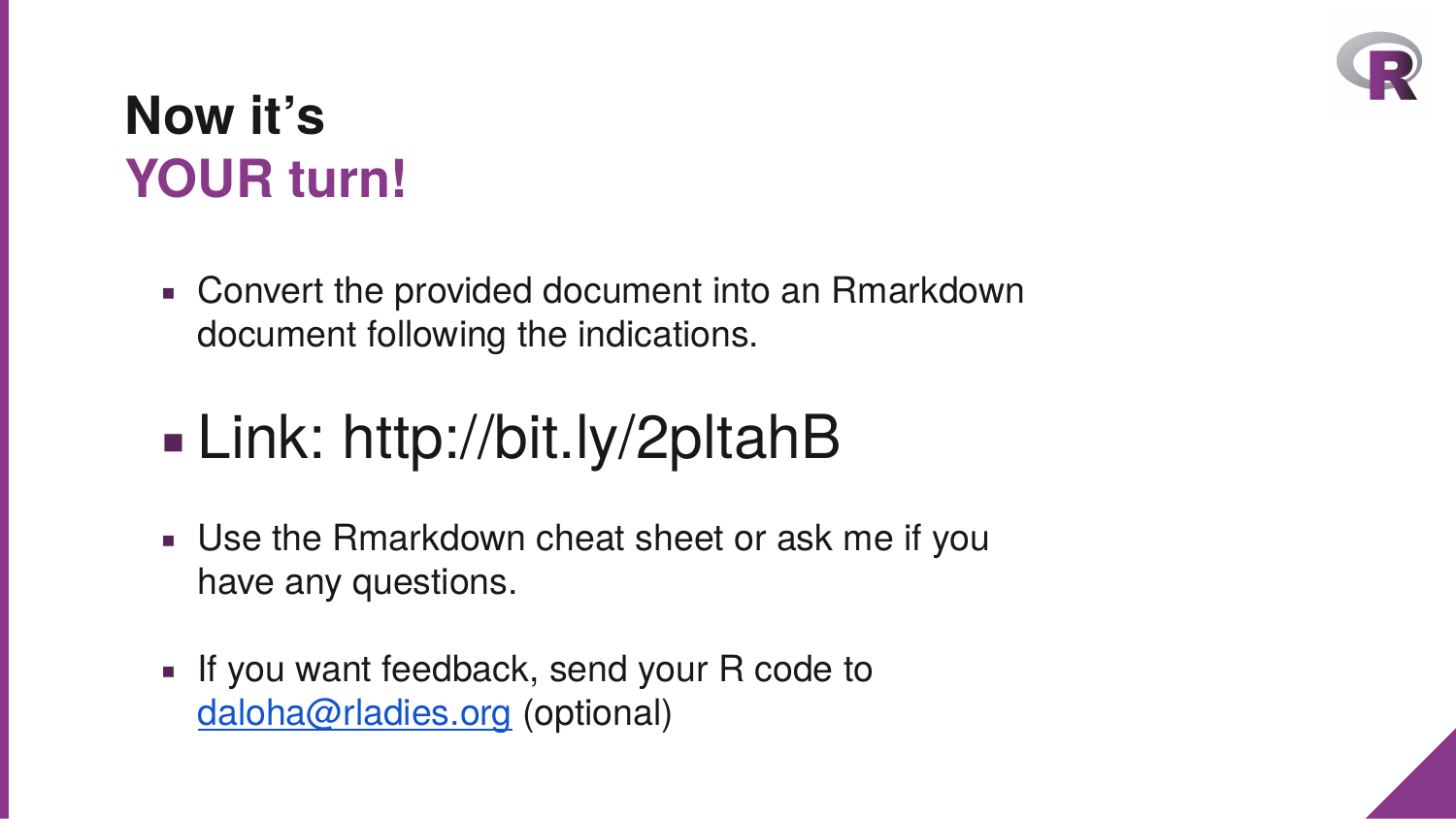

# Now it’s YOUR turn!
Convert the provided document into an Rmarkdown document following the indications.

Link: http://bit.ly/2pltahB

Use the Rmarkdown cheat sheet or ask me if you have any questions.

If you want feedback, send your R code to daloha@rladies.org (optional)